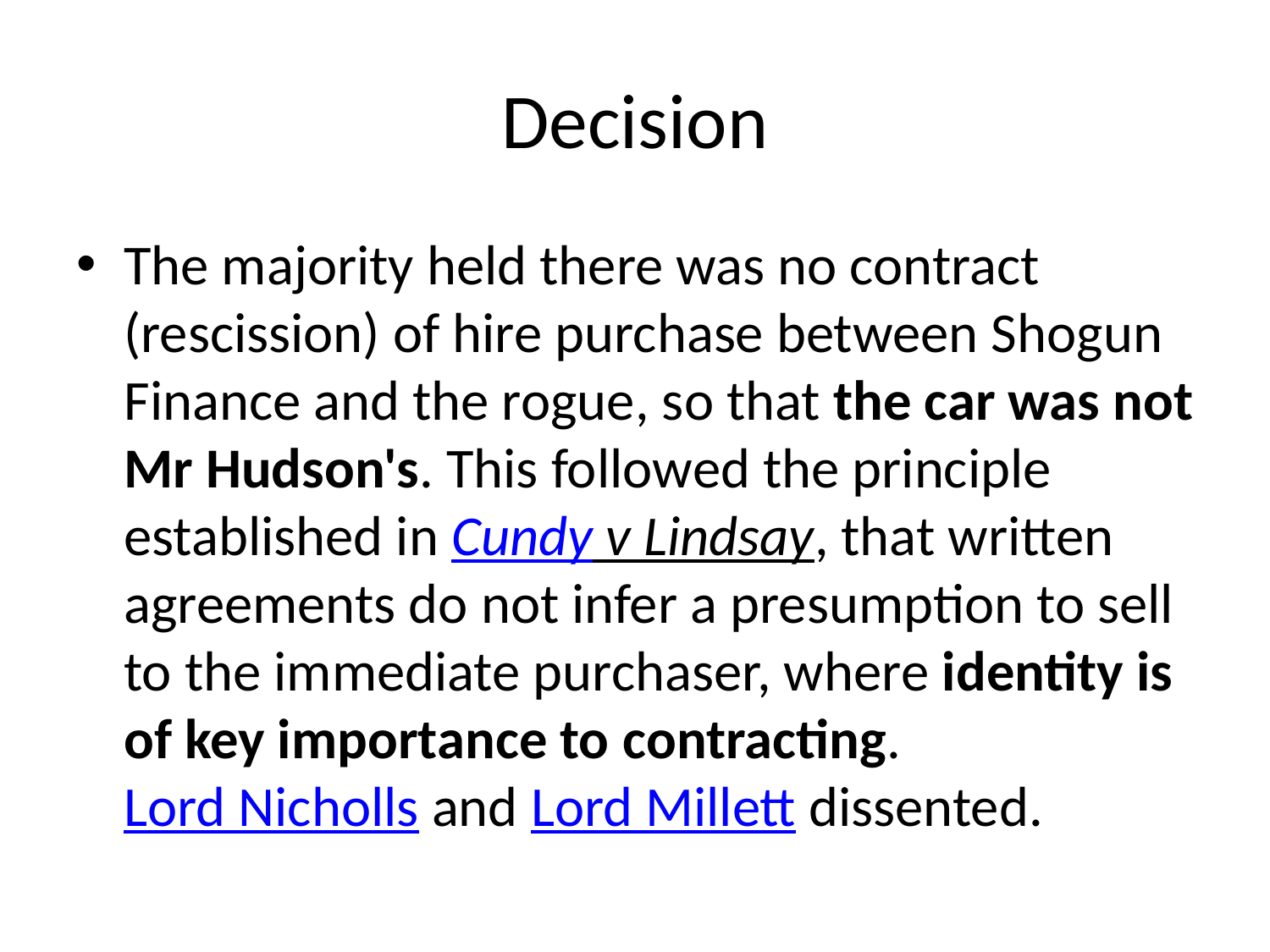

# Decision
The majority held there was no contract (rescission) of hire purchase between Shogun Finance and the rogue, so that the car was not Mr Hudson's. This followed the principle established in Cundy v Lindsay, that written agreements do not infer a presumption to sell to the immediate purchaser, where identity is of key importance to contracting. Lord Nicholls and Lord Millett dissented.